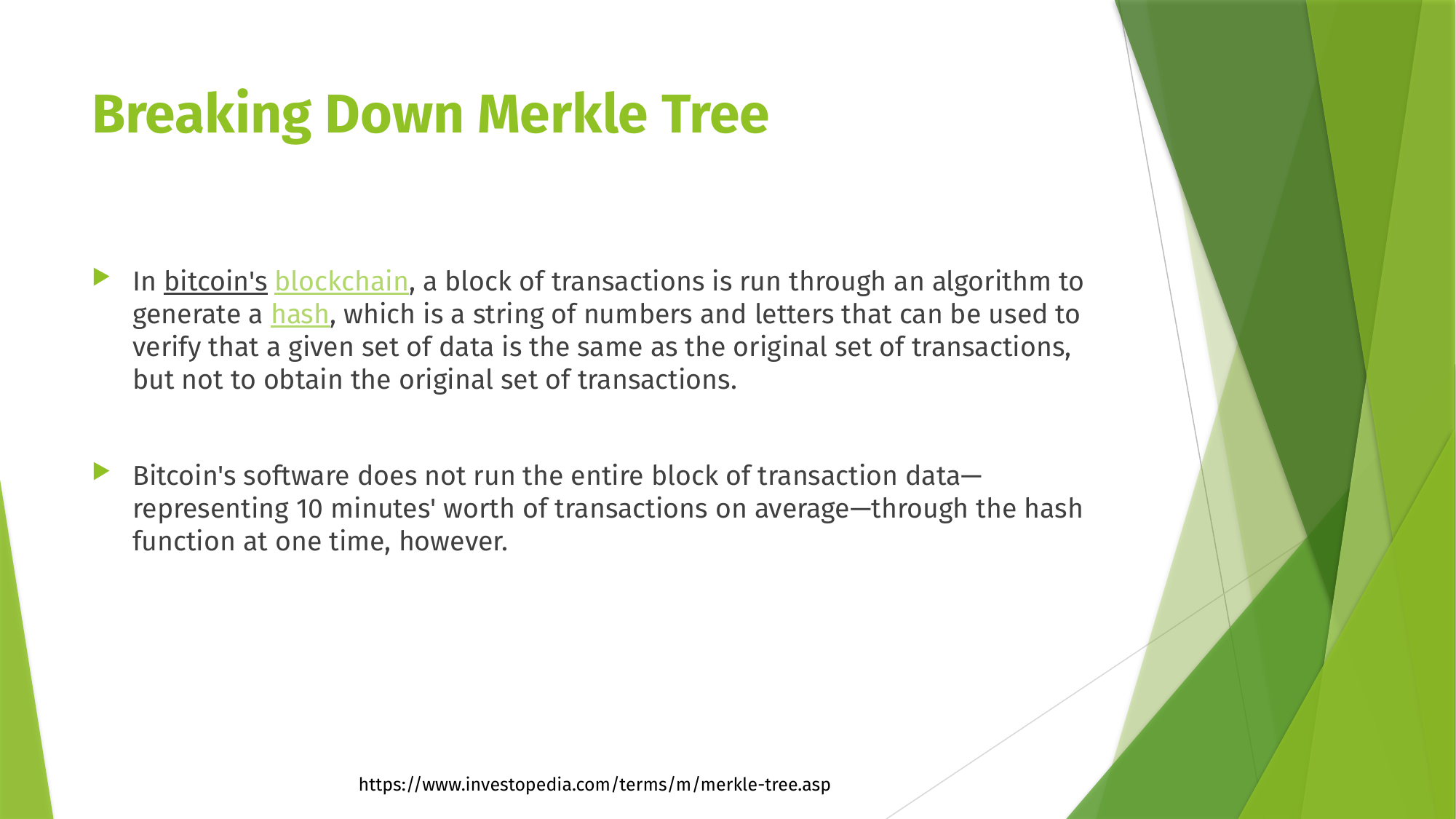

# Breaking Down Merkle Tree
In bitcoin's blockchain​, a block of transactions is run through an algorithm to generate a hash, which is a string of numbers and letters that can be used to verify that a given set of data is the same as the original set of transactions, but not to obtain the original set of transactions.

Bitcoin's software does not run the entire block of transaction data—representing 10 minutes' worth of transactions on average—through the hash function at one time, however.
https://www.investopedia.com/terms/m/merkle-tree.asp